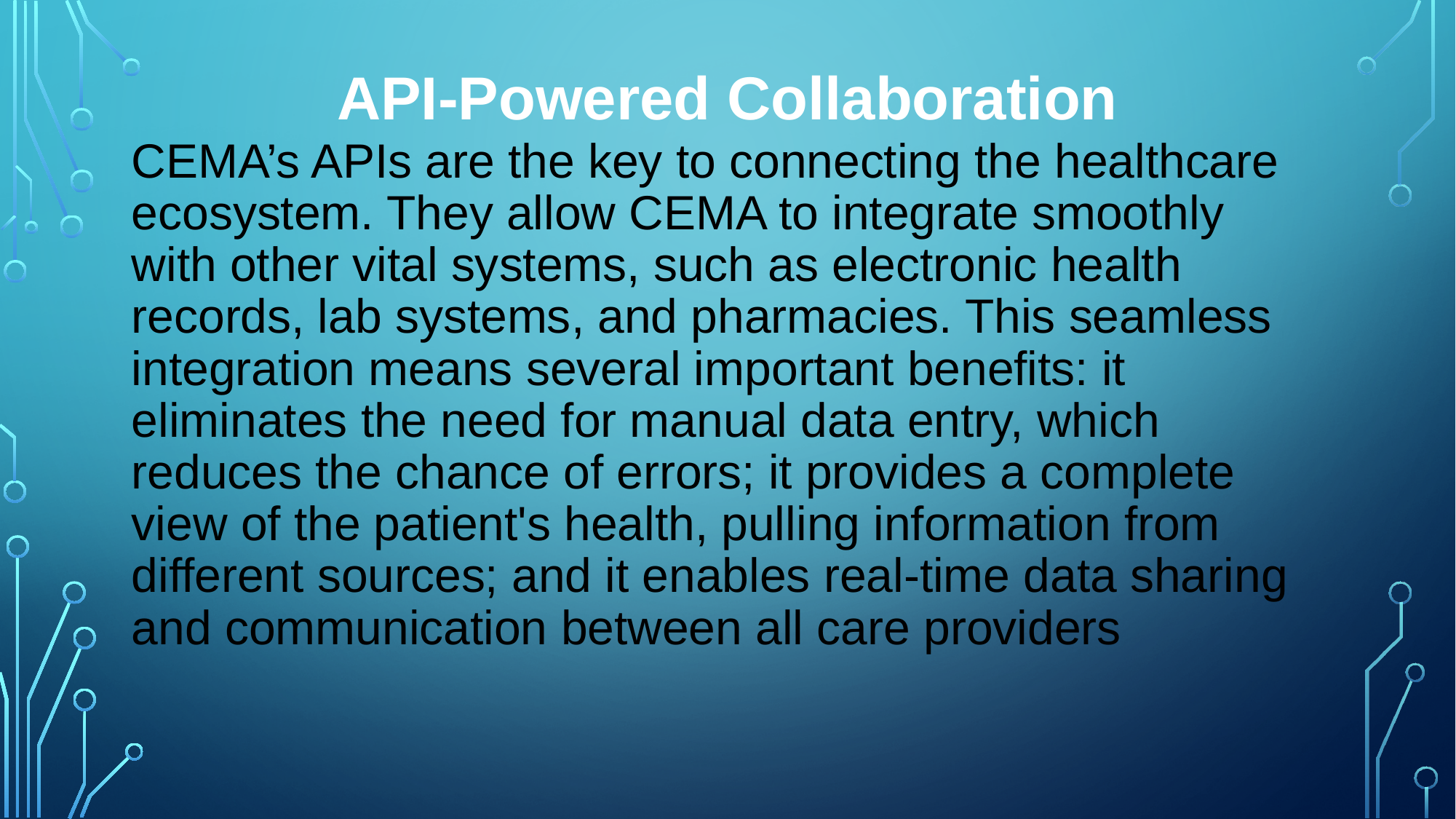

API-Powered Collaboration
# CEMA’s APIs are the key to connecting the healthcare ecosystem. They allow CEMA to integrate smoothly with other vital systems, such as electronic health records, lab systems, and pharmacies. This seamless integration means several important benefits: it eliminates the need for manual data entry, which reduces the chance of errors; it provides a complete view of the patient's health, pulling information from different sources; and it enables real-time data sharing and communication between all care providers